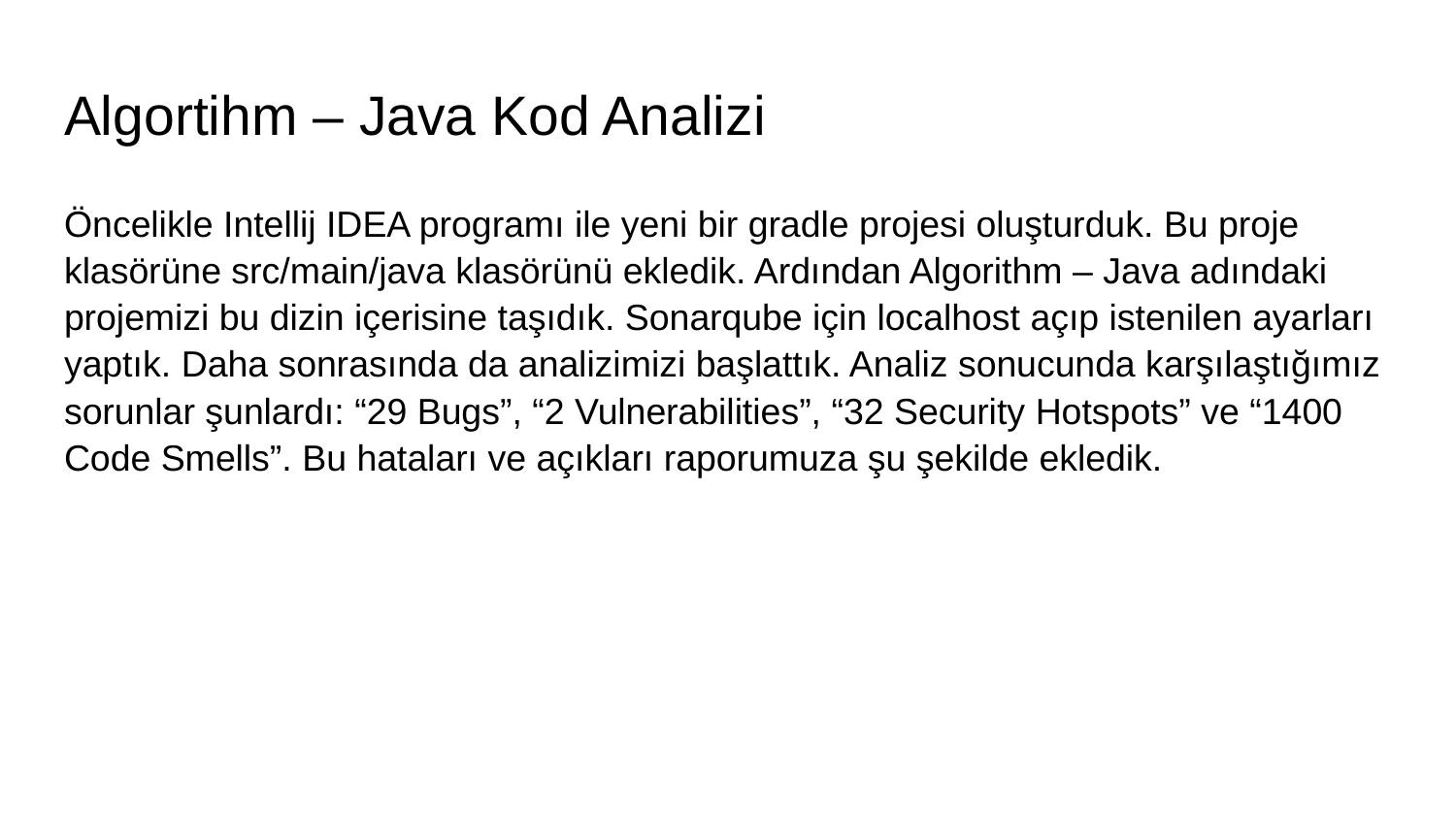

# Algortihm – Java Kod Analizi
Öncelikle Intellij IDEA programı ile yeni bir gradle projesi oluşturduk. Bu proje klasörüne src/main/java klasörünü ekledik. Ardından Algorithm – Java adındaki projemizi bu dizin içerisine taşıdık. Sonarqube için localhost açıp istenilen ayarları yaptık. Daha sonrasında da analizimizi başlattık. Analiz sonucunda karşılaştığımız sorunlar şunlardı: “29 Bugs”, “2 Vulnerabilities”, “32 Security Hotspots” ve “1400 Code Smells”. Bu hataları ve açıkları raporumuza şu şekilde ekledik.